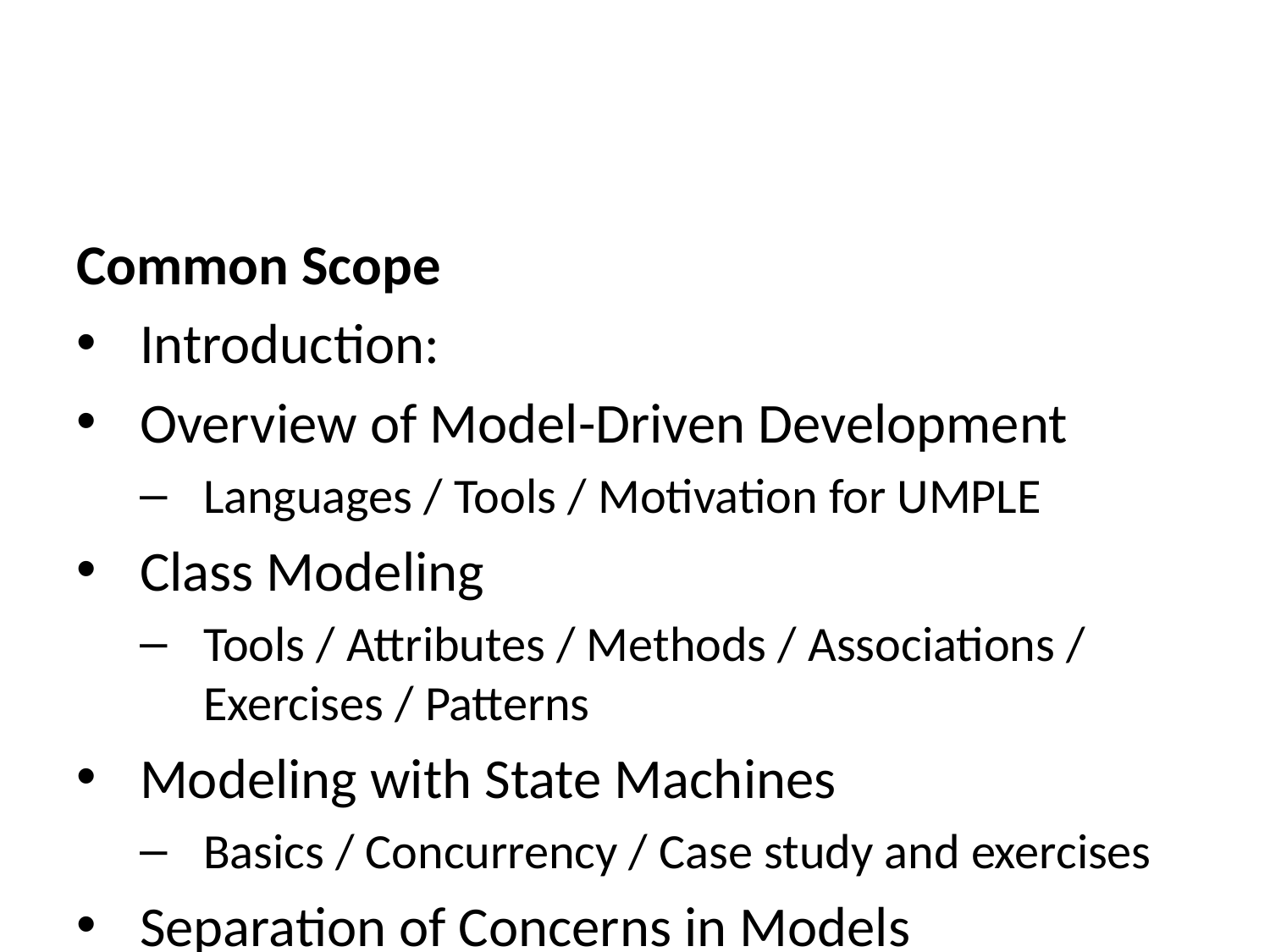

Common Scope
Introduction:
Overview of Model-Driven Development
Languages / Tools / Motivation for UMPLE
Class Modeling
Tools / Attributes / Methods / Associations / Exercises / Patterns
Modeling with State Machines
Basics / Concurrency / Case study and exercises
Separation of Concerns in Models
Mixins / Aspects / Traits
More Case Studies and Hands-on Exercises
UMPLE in itself / Real-Time / Data Oriented
Conclusion